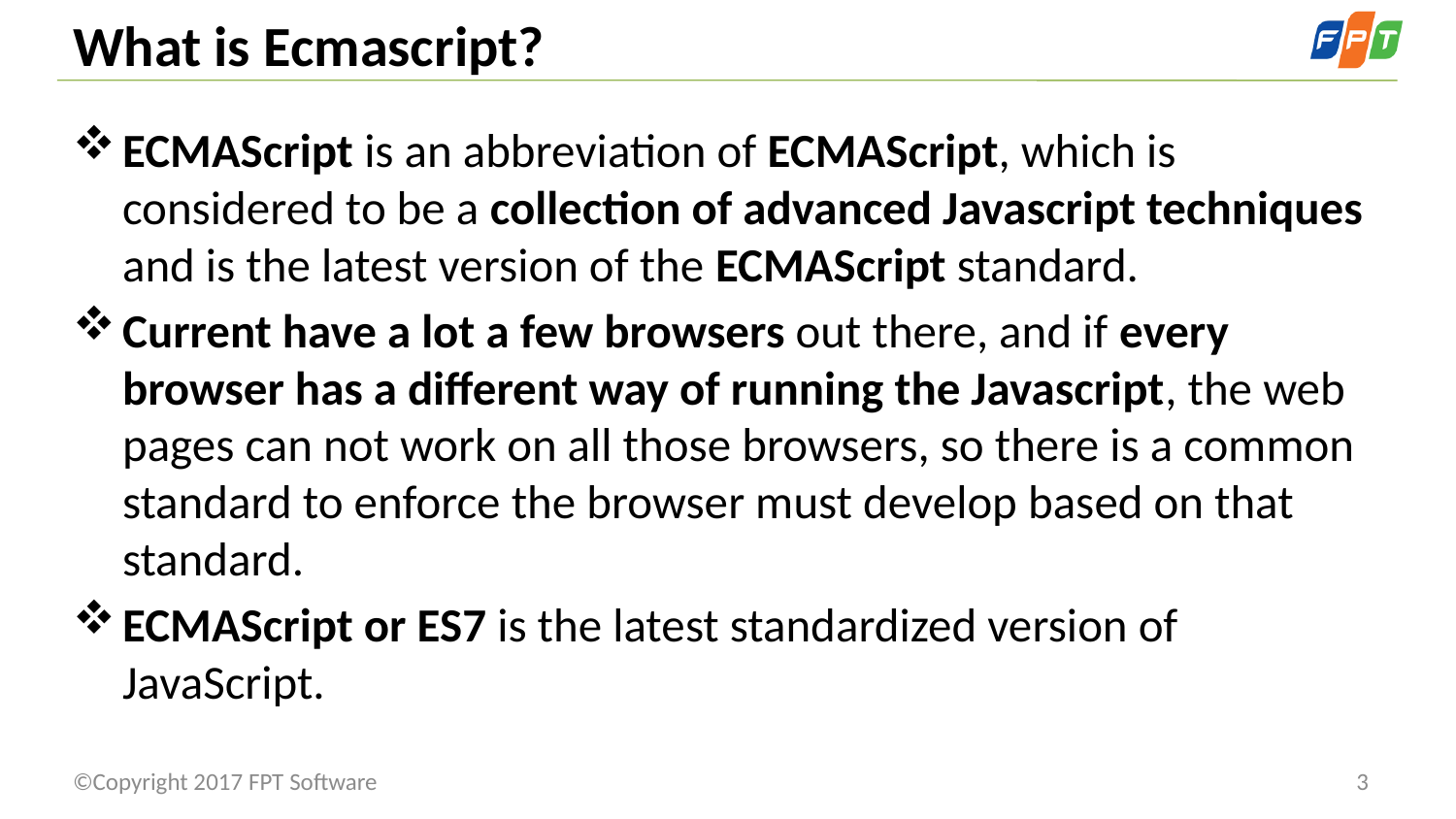

# What is Ecmascript?
ECMAScript is an abbreviation of ECMAScript, which is considered to be a collection of advanced Javascript techniques and is the latest version of the ECMAScript standard.
Current have a lot a few browsers out there, and if every browser has a different way of running the Javascript, the web pages can not work on all those browsers, so there is a common standard to enforce the browser must develop based on that standard.
ECMAScript or ES7 is the latest standardized version of JavaScript.
©Copyright 2017 FPT Software
3